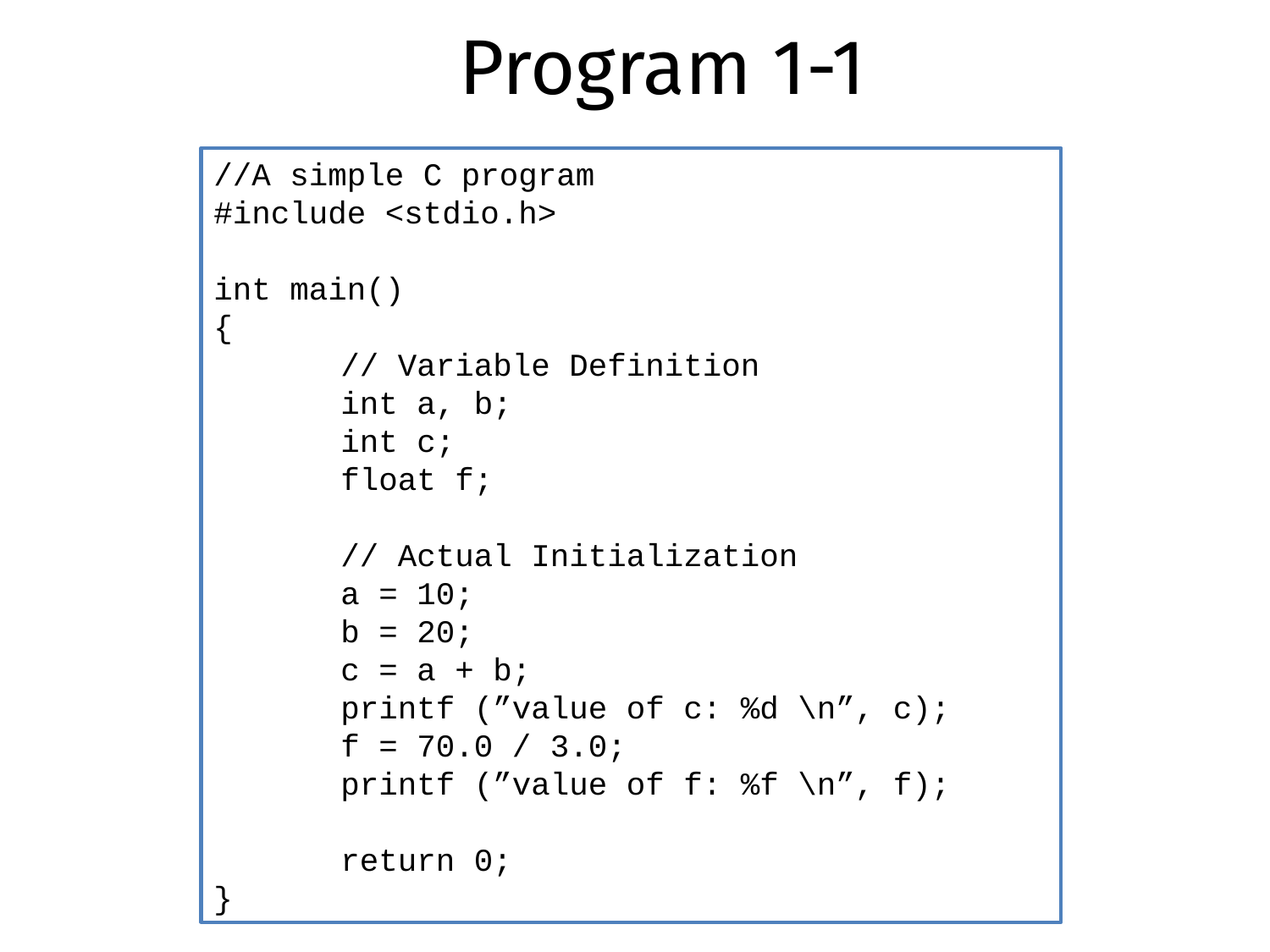

# Program 1-1
//A simple C program
#include <stdio.h>

int main()
{
	// Variable Definition
	int a, b;
	int c;
	float f;

	// Actual Initialization
	a = 10;
	b = 20;
	c = a + b;
	printf (”value of c: %d \n”, c);		f = 70.0 / 3.0;
	printf (”value of f: %f \n”, f);

	return 0;
}